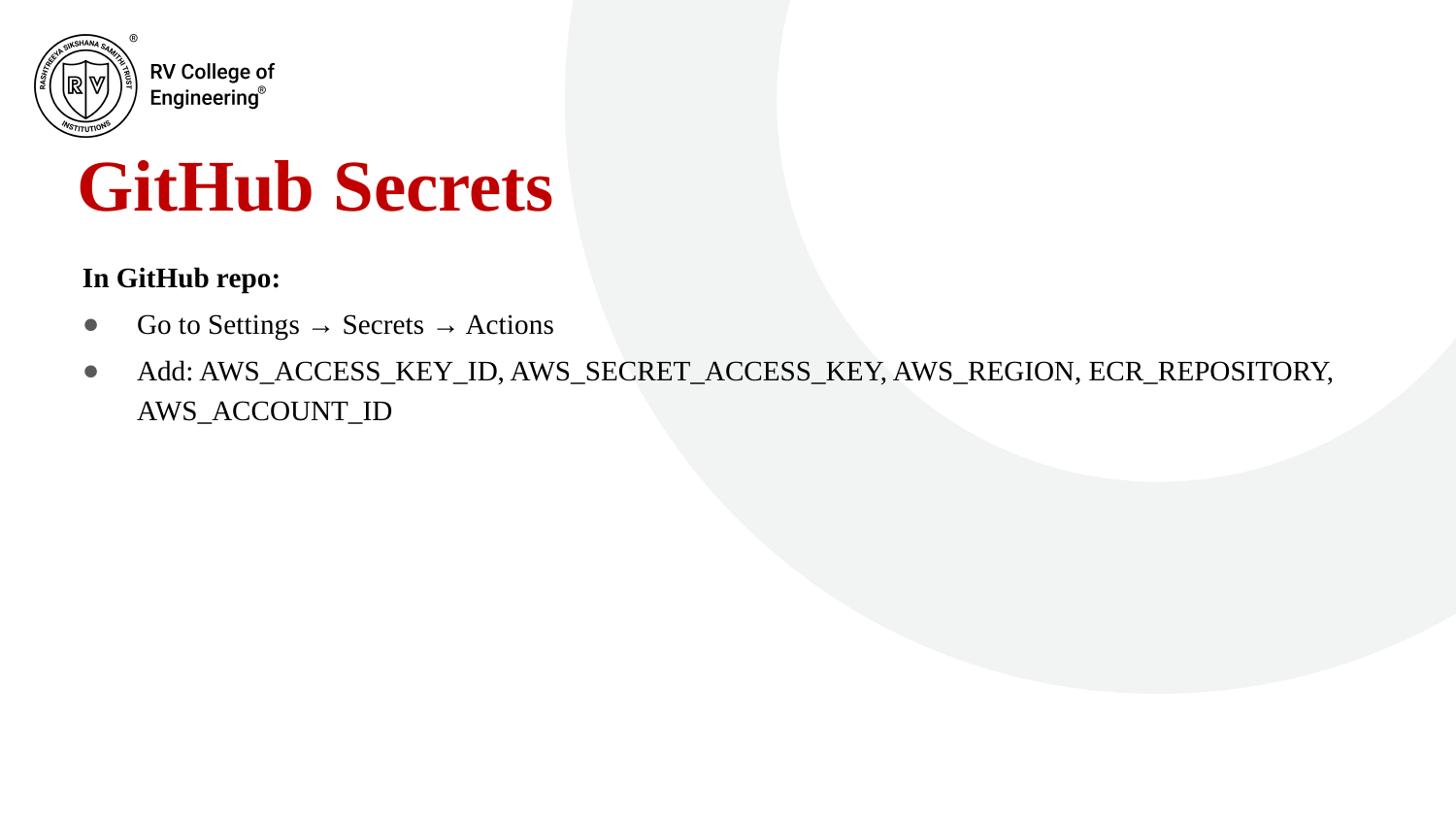

# GitHub Secrets
In GitHub repo:
Go to Settings → Secrets → Actions
Add: AWS_ACCESS_KEY_ID, AWS_SECRET_ACCESS_KEY, AWS_REGION, ECR_REPOSITORY, AWS_ACCOUNT_ID